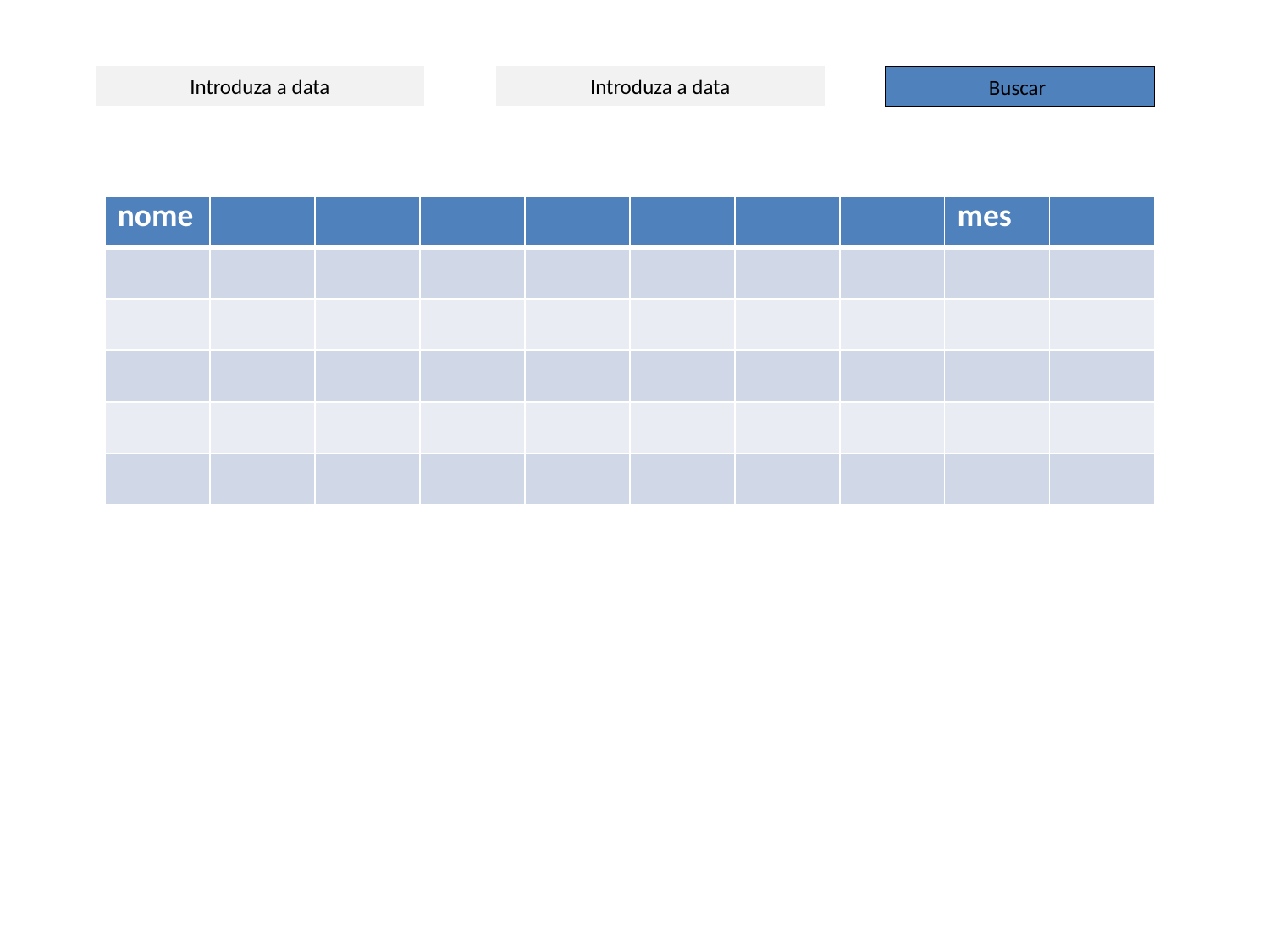

# Introduza a data
Introduza a data
Buscar
| nome |  |  |  |  |  |  |  | mes |  |
| --- | --- | --- | --- | --- | --- | --- | --- | --- | --- |
|  |  |  |  |  |  |  |  |  |  |
|  |  |  |  |  |  |  |  |  |  |
|  |  |  |  |  |  |  |  |  |  |
|  |  |  |  |  |  |  |  |  |  |
|  |  |  |  |  |  |  |  |  |  |